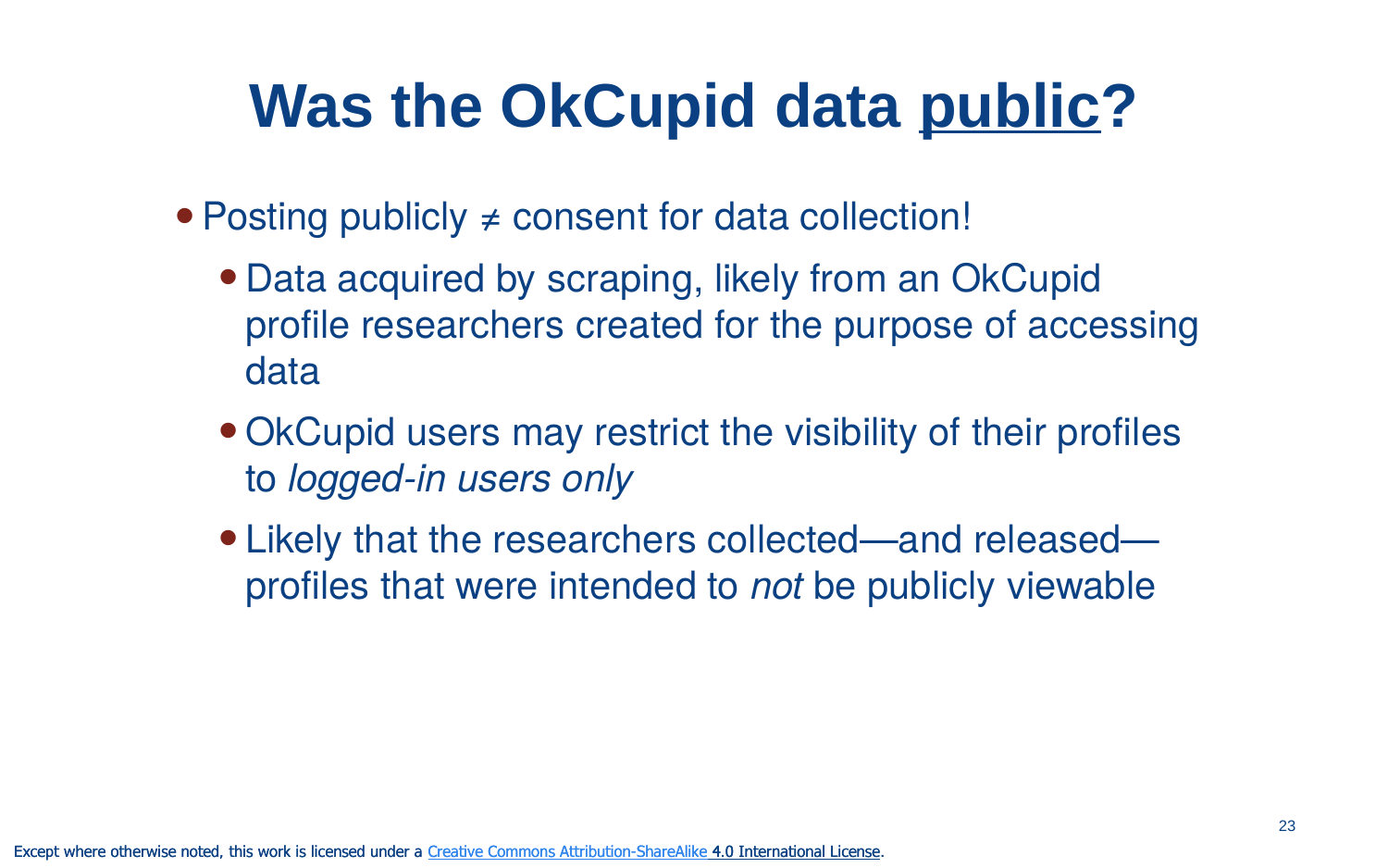

# Was the OkCupid data public?
Posting publicly ≠ consent for data collection!
Data acquired by scraping, likely from an OkCupid profile researchers created for the purpose of accessing data
OkCupid users may restrict the visibility of their profiles to logged-in users only
Likely that the researchers collected—and released—profiles that were intended to not be publicly viewable
23